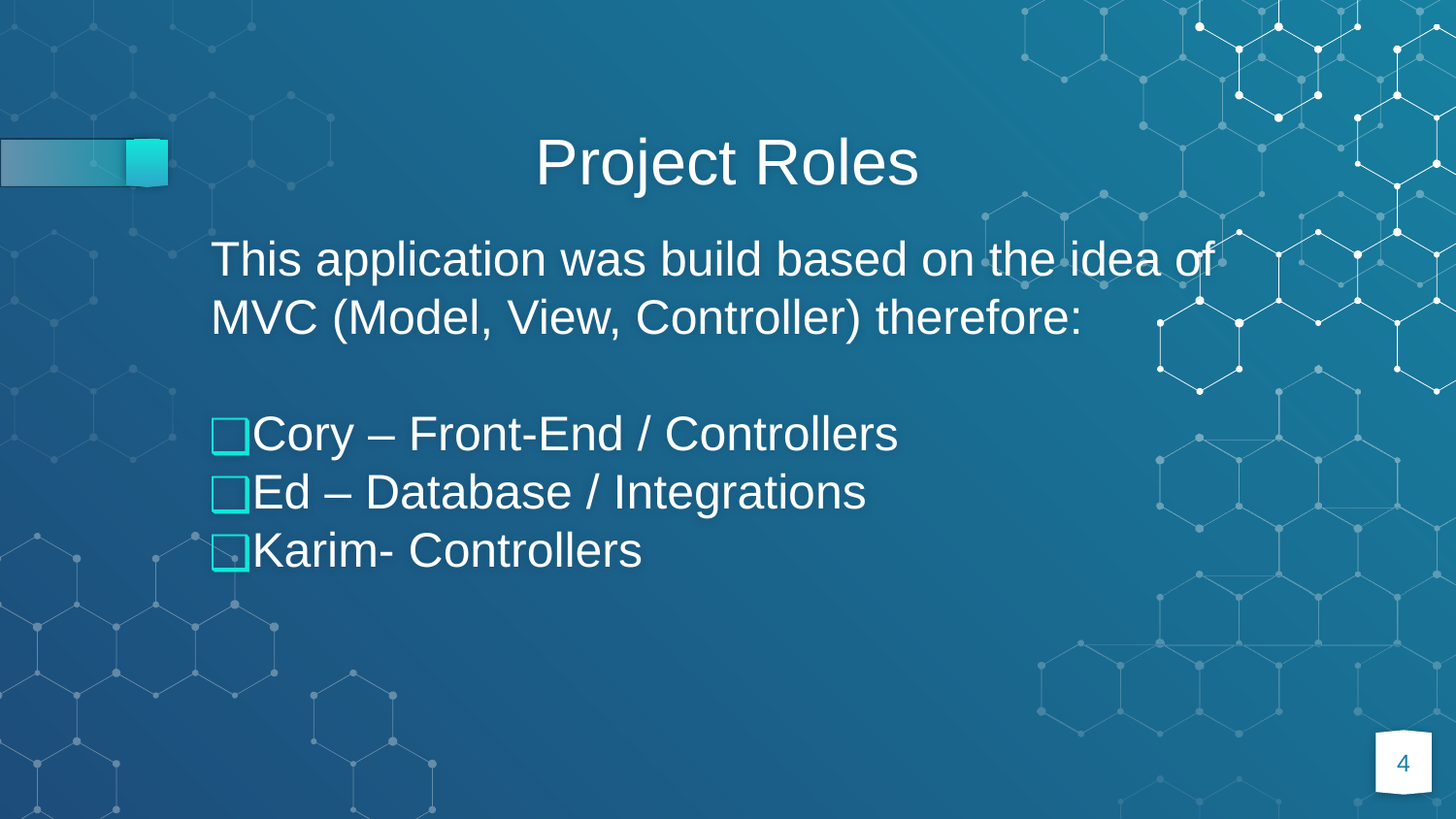

# Project Roles
This application was build based on the idea of MVC (Model, View, Controller) therefore:

Cory – Front-End / Controllers
Ed – Database / Integrations
Karim- Controllers
4